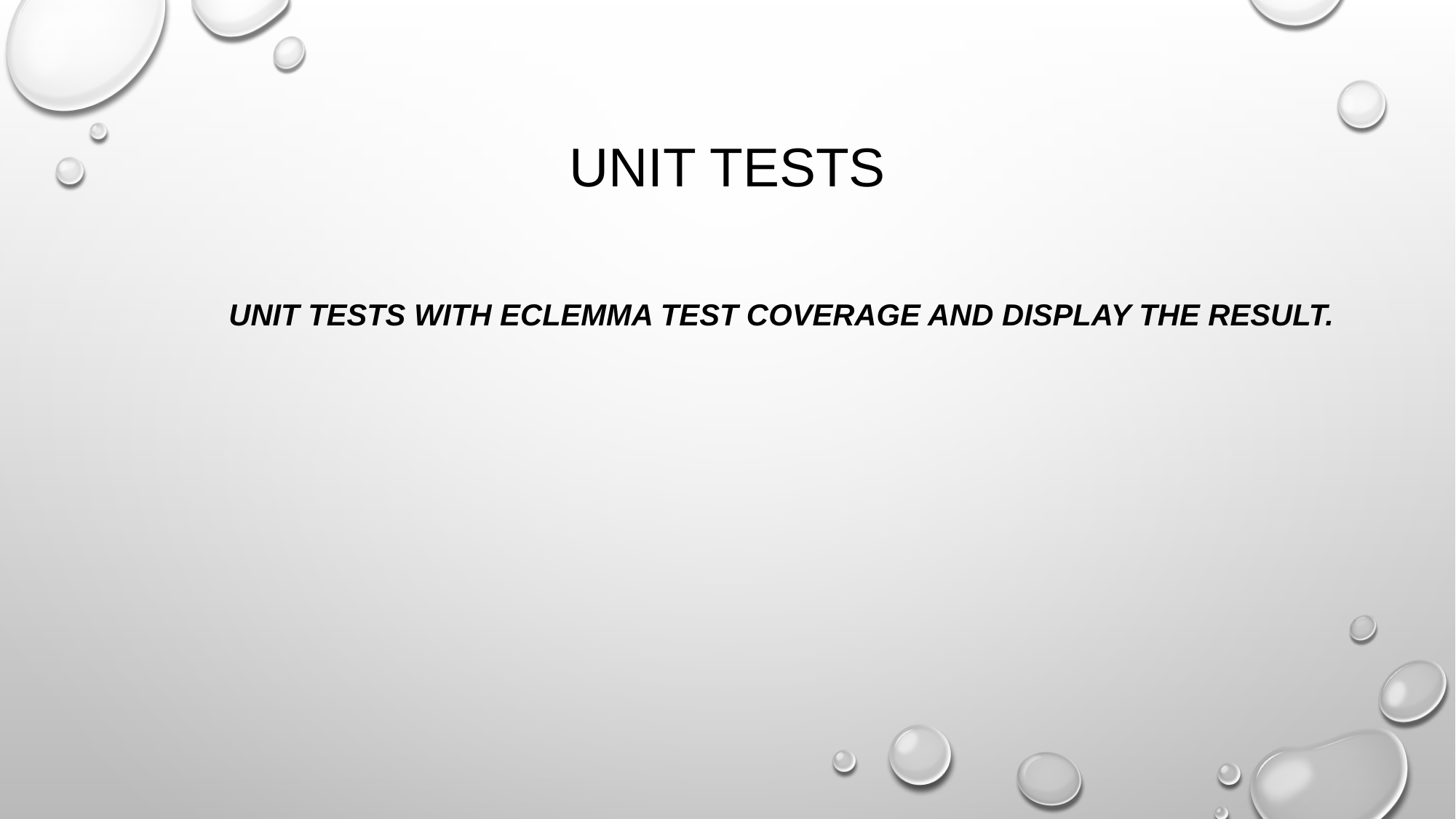

# Unit Tests
             unit tests with ECLEmma test coverage and display the result.